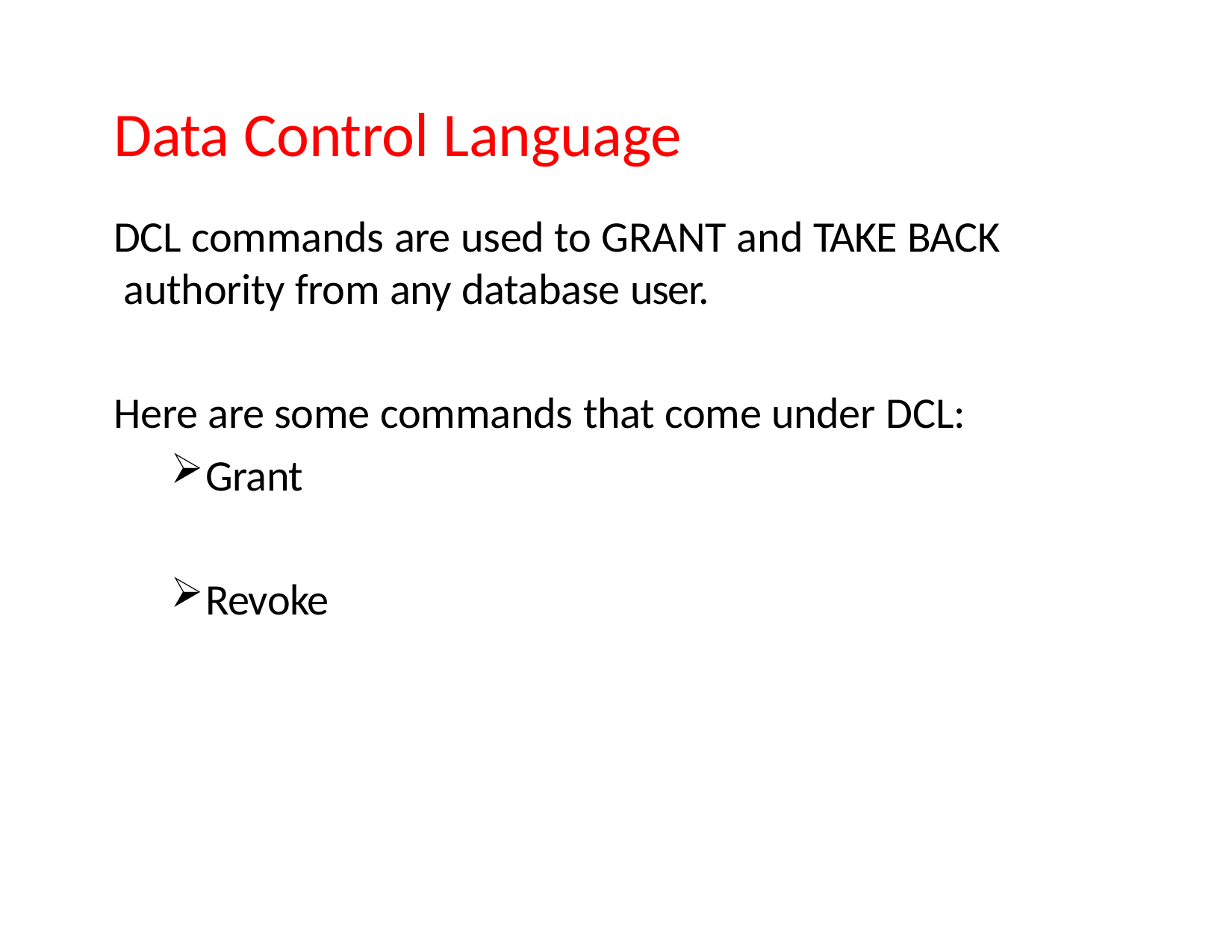

# Data Control Language
DCL commands are used to GRANT and TAKE BACK  authority from any database user.

Here are some commands that come under DCL:
Grant

Revoke